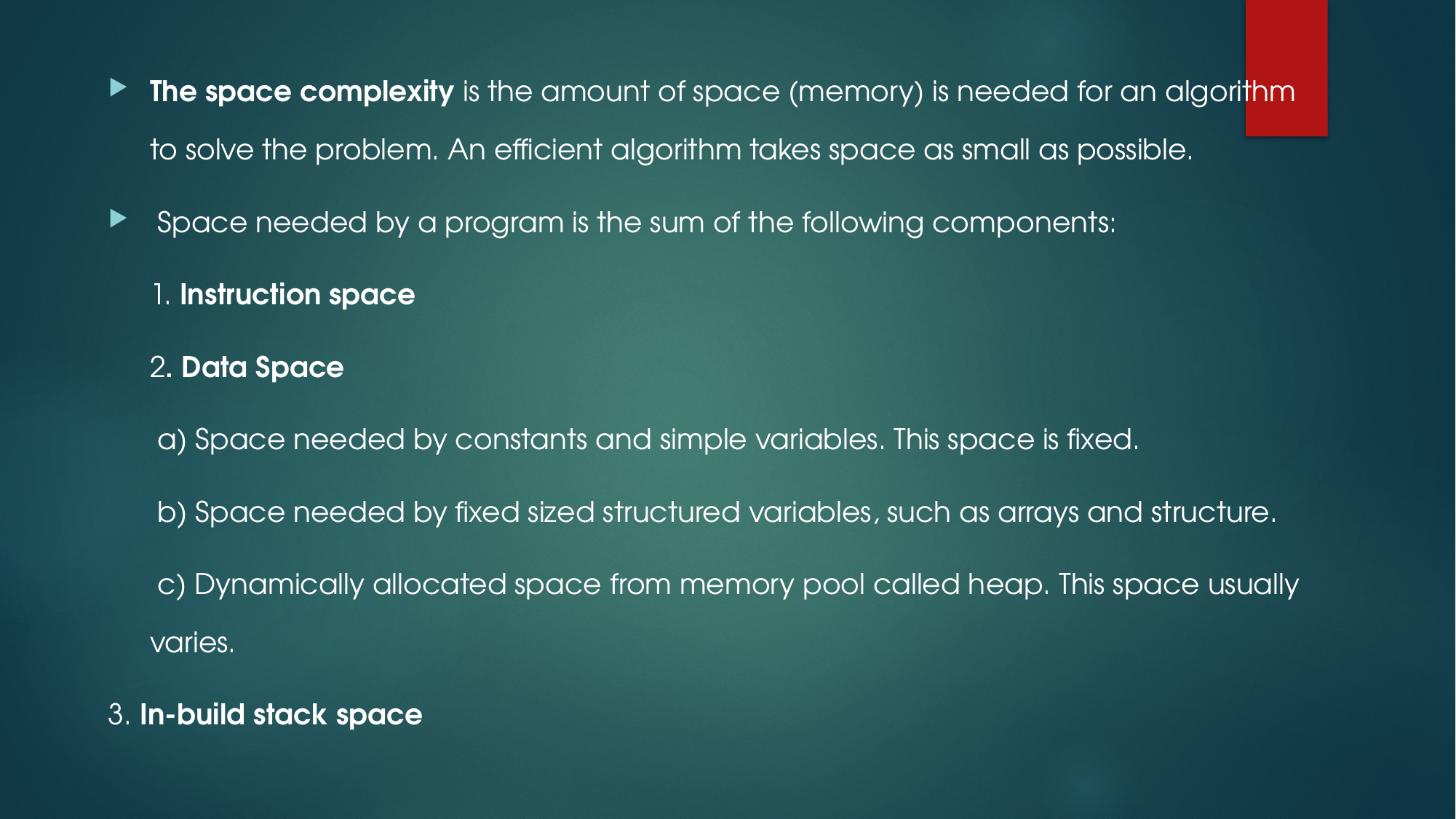

The space complexity is the amount of space (memory) is needed for an algorithm to solve the problem. An efficient algorithm takes space as small as possible.
 Space needed by a program is the sum of the following components:
	1. Instruction space
	2. Data Space
		 a) Space needed by constants and simple variables. This space is fixed.
		 b) Space needed by fixed sized structured variables, such as arrays and structure.
		 c) Dynamically allocated space from memory pool called heap. This space usually varies.
3. In-build stack space